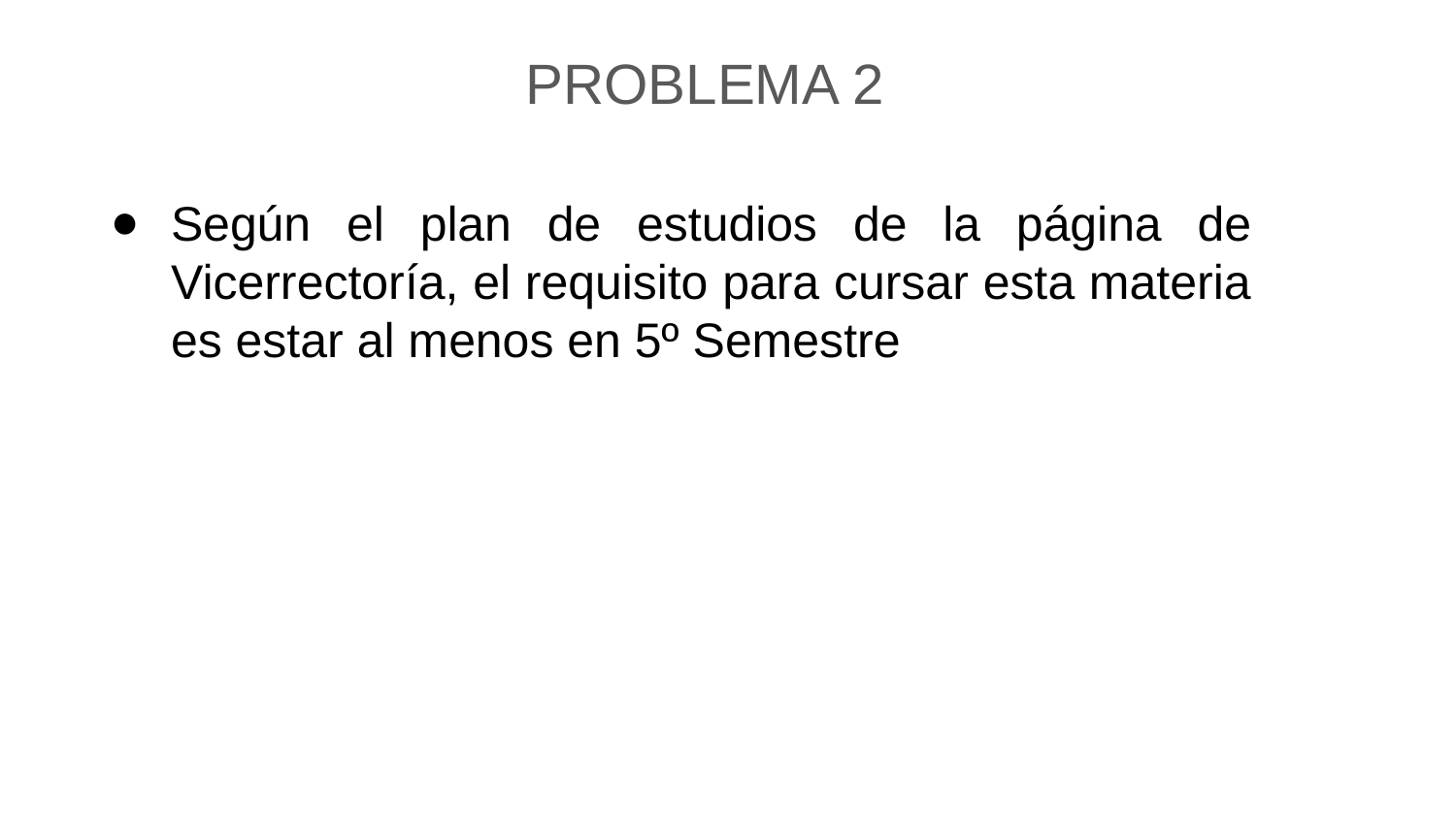

PROBLEMA 2

Según el plan de estudios de la página de Vicerrectoría, el requisito para cursar esta materia es estar al menos en 5º Semestre